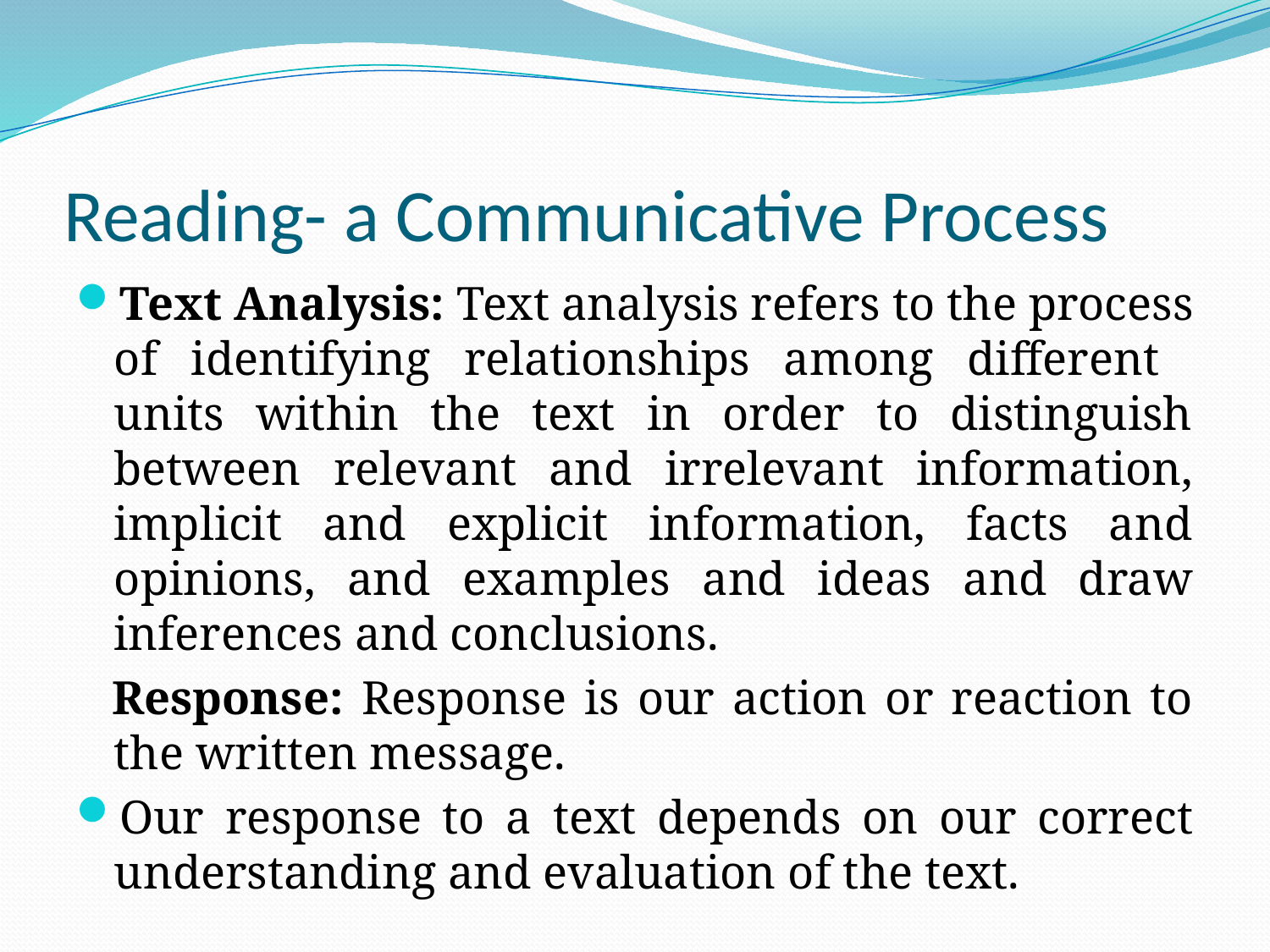

# Reading- a Communicative Process
Text Analysis: Text analysis refers to the process of identifying relationships among different  units within the text in order to distinguish between relevant and irrelevant information, implicit and explicit information, facts and opinions, and examples and ideas and draw inferences and conclusions.
  Response: Response is our action or reaction to the written message.
Our response to a text depends on our correct understanding and evaluation of the text.